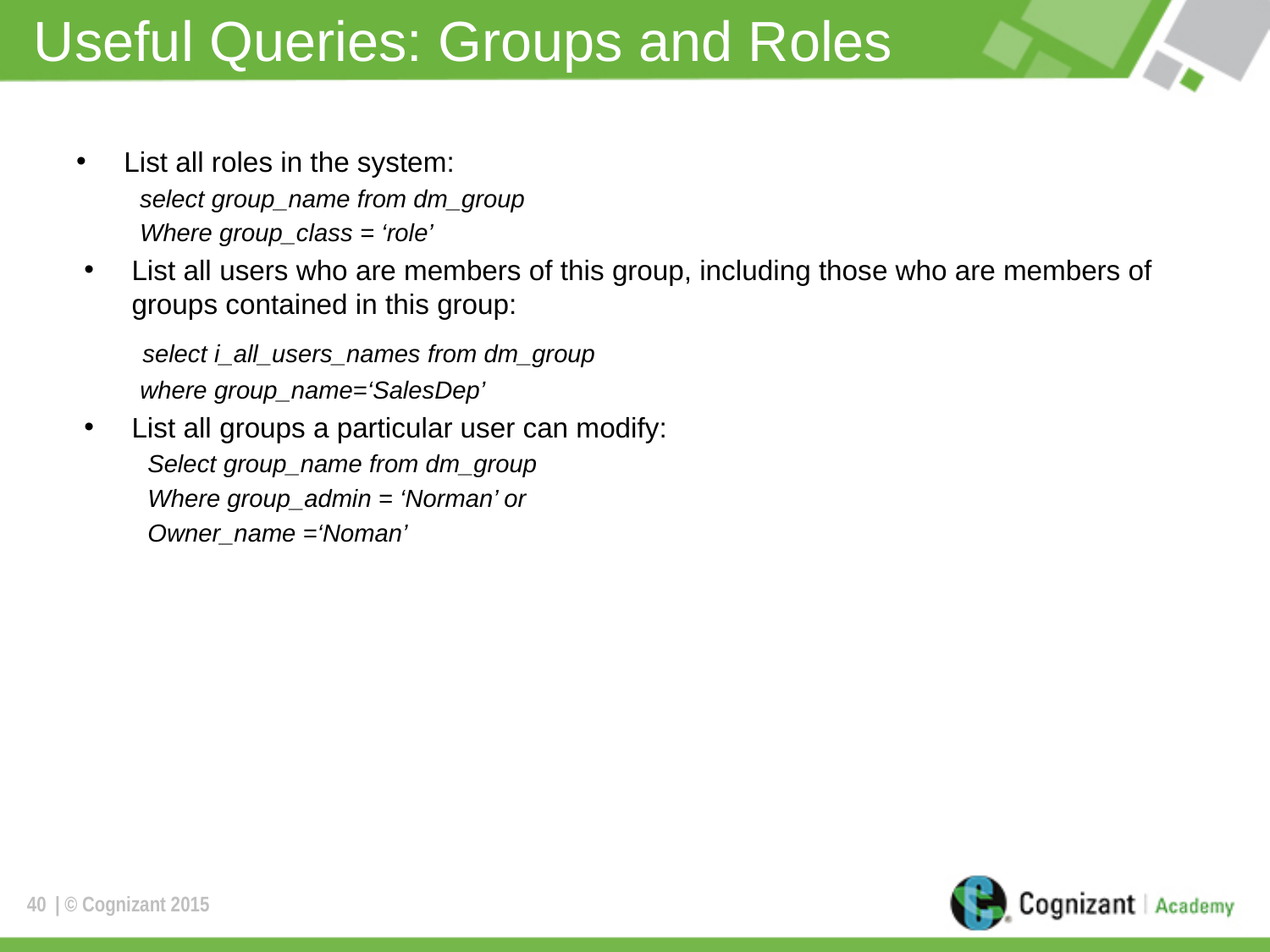

# Useful Queries: Groups and Roles
List all roles in the system:
select group_name from dm_group
Where group_class = ‘role’
List all users who are members of this group, including those who are members of groups contained in this group:
      select i_all_users_names from dm_group
        where group_name=‘SalesDep’
List all groups a particular user can modify:
Select group_name from dm_group
Where group_admin = ‘Norman’ or
Owner_name =‘Noman’
40
| © Cognizant 2015